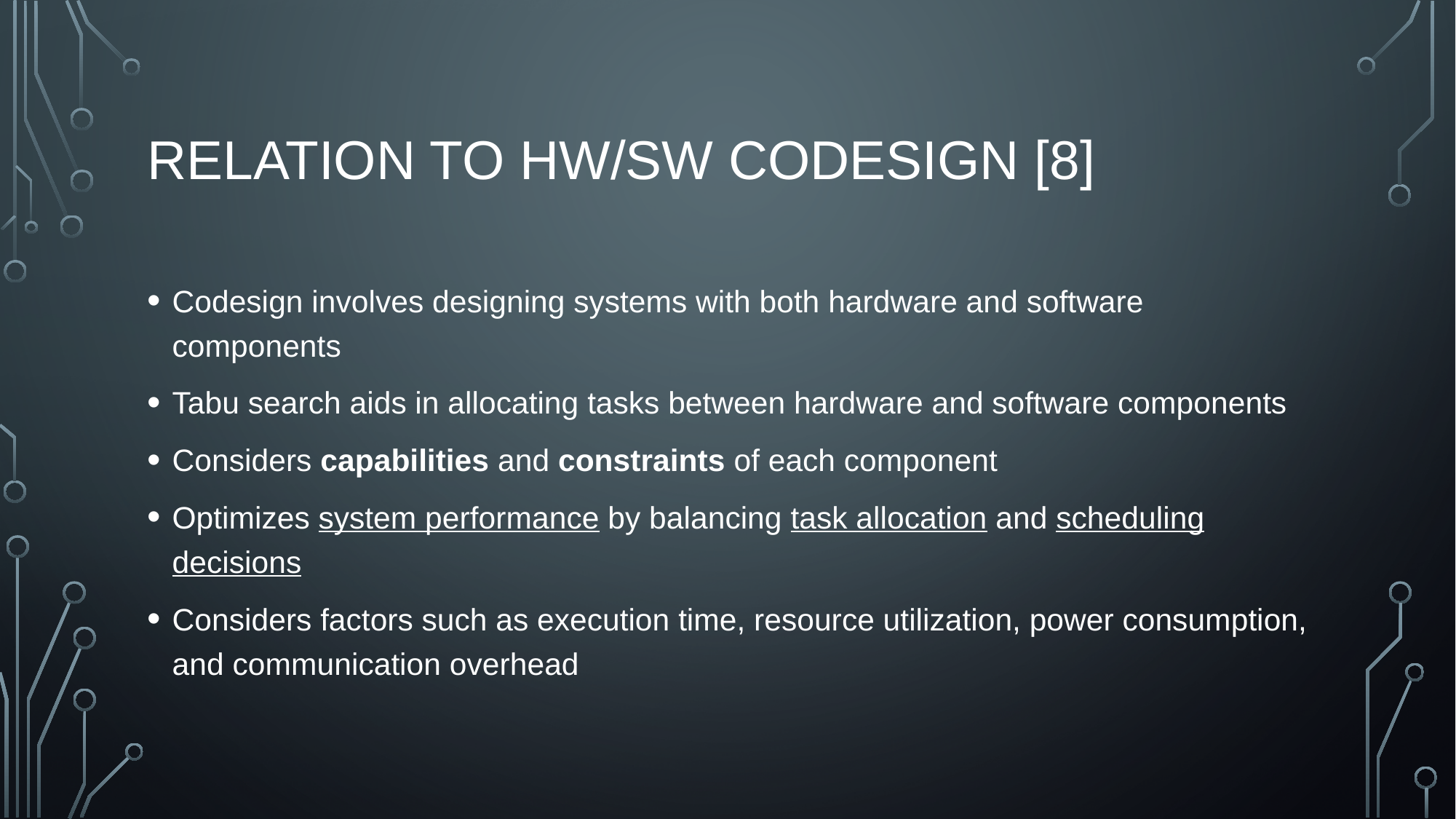

# Relation to HW/SW Codesign [8]
Codesign involves designing systems with both hardware and software components
Tabu search aids in allocating tasks between hardware and software components
Considers capabilities and constraints of each component
Optimizes system performance by balancing task allocation and scheduling decisions
Considers factors such as execution time, resource utilization, power consumption, and communication overhead